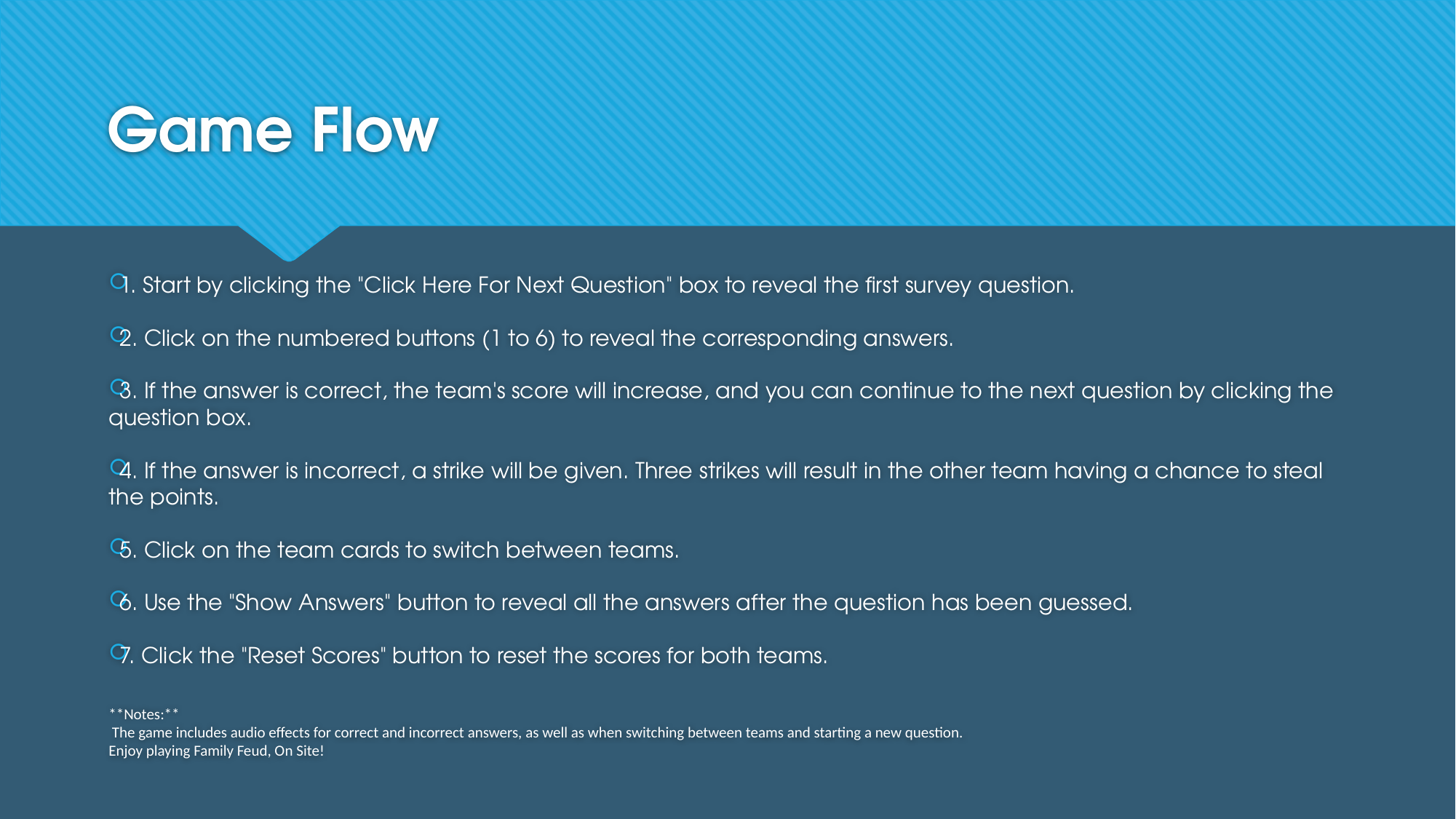

# Game Flow
1. Start by clicking the "Click Here For Next Question" box to reveal the first survey question.

2. Click on the numbered buttons (1 to 6) to reveal the corresponding answers.

3. If the answer is correct, the team's score will increase, and you can continue to the next question by clicking the question box.

4. If the answer is incorrect, a strike will be given. Three strikes will result in the other team having a chance to steal the points.

5. Click on the team cards to switch between teams.

6. Use the "Show Answers" button to reveal all the answers after the question has been guessed.

7. Click the "Reset Scores" button to reset the scores for both teams.

**Notes:**
 The game includes audio effects for correct and incorrect answers, as well as when switching between teams and starting a new question.
Enjoy playing Family Feud, On Site!